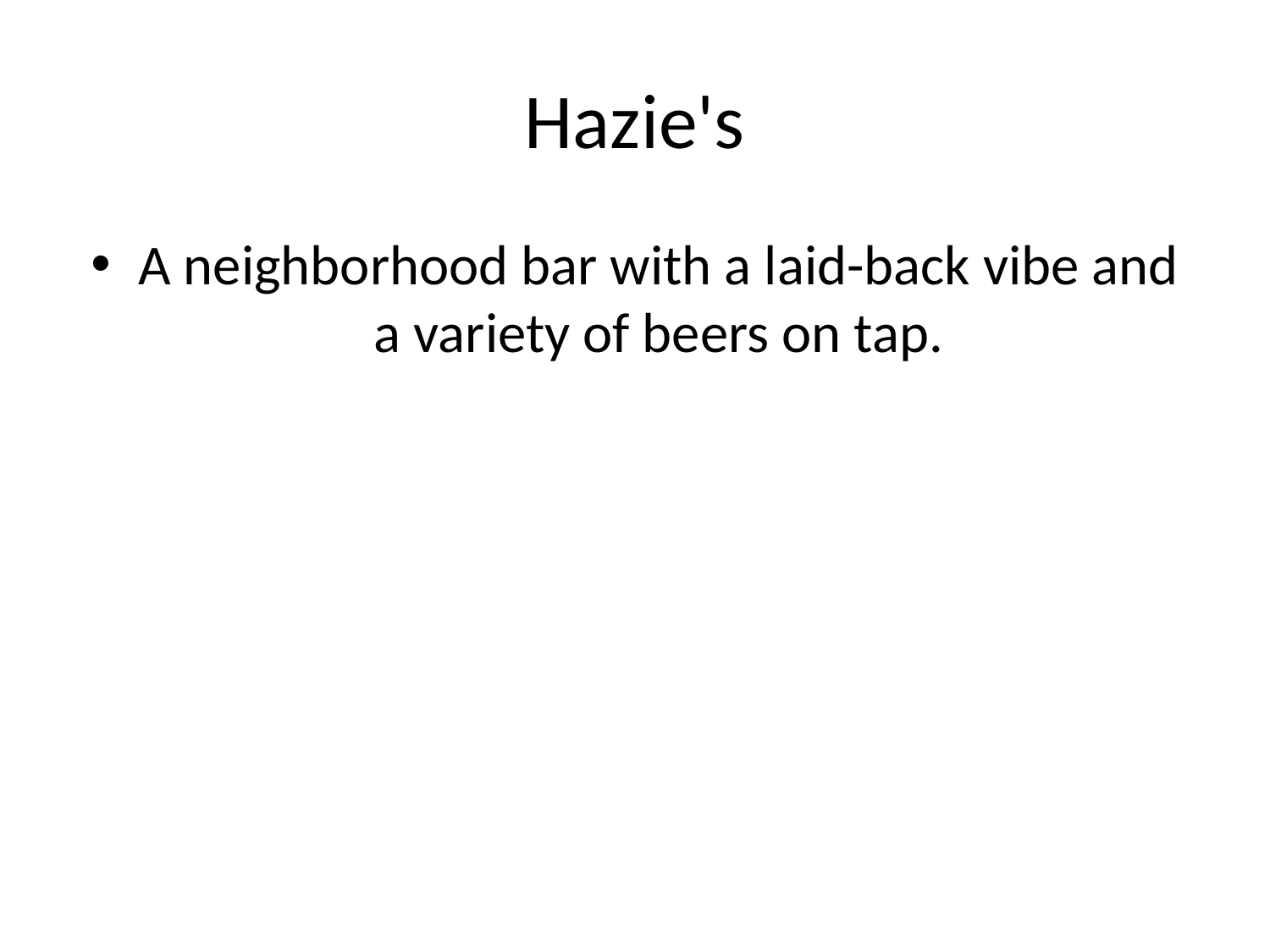

# Hazie's
A neighborhood bar with a laid-back vibe and a variety of beers on tap.